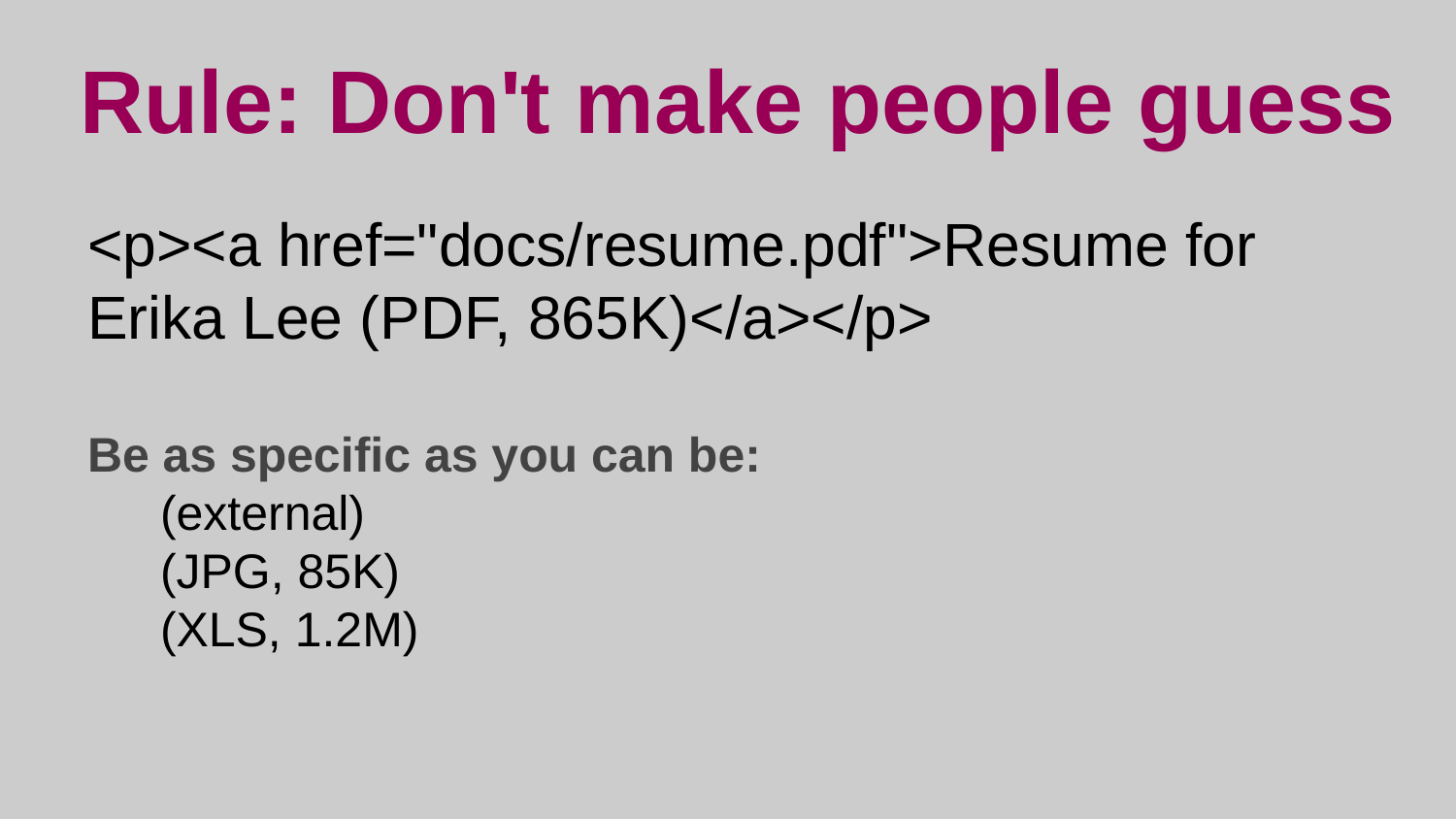

# Rule: Don't make people guess
<p><a href="docs/resume.pdf">Resume for Erika Lee (PDF, 865K)</a></p>

Be as specific as you can be:
(external)
(JPG, 85K)
(XLS, 1.2M)